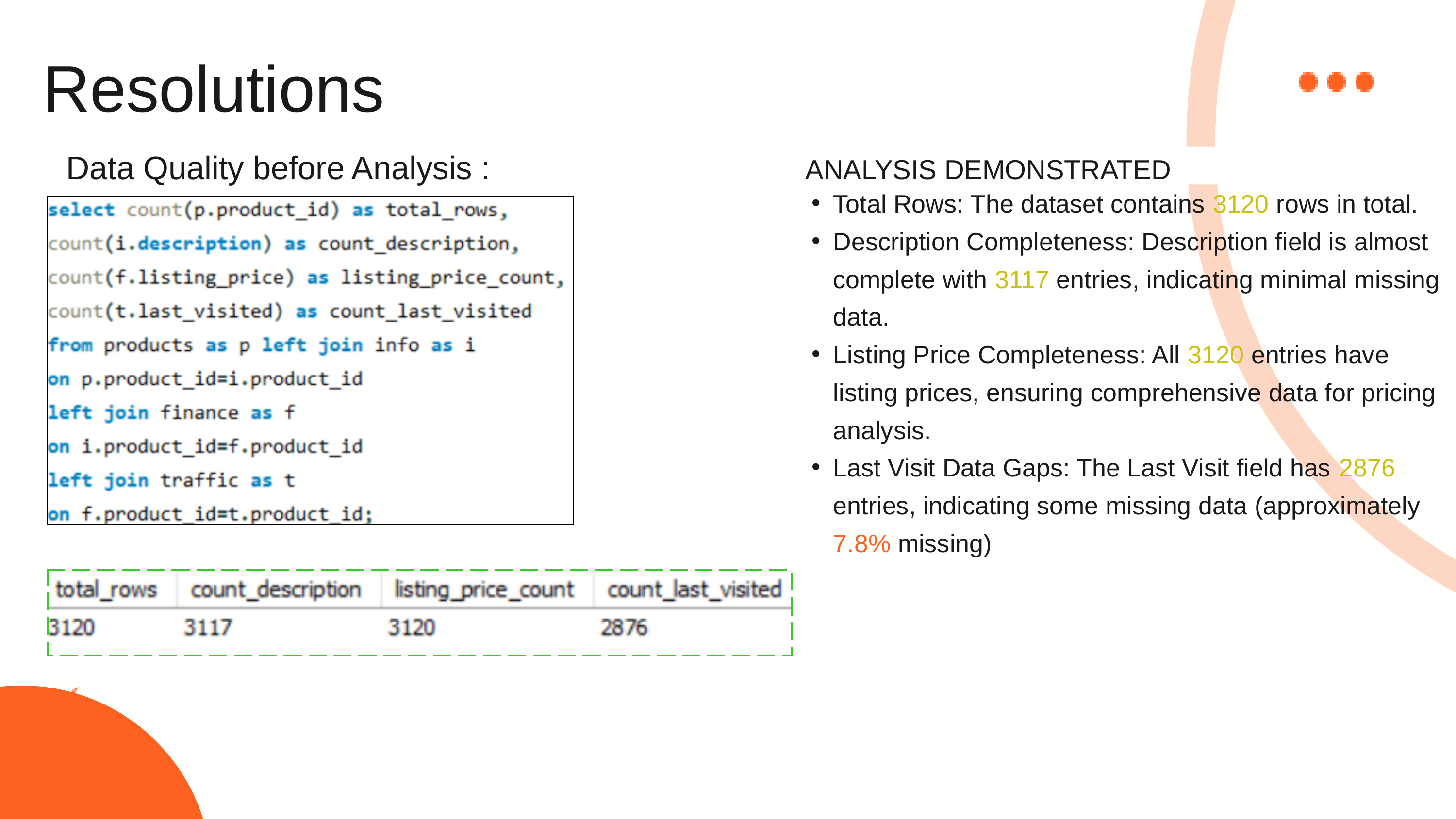

Resolutions

Data Quality before Analysis :
ANALYSIS DEMONSTRATED
Total Rows: The dataset contains 3120 rows in total.
Description Completeness: Description field is almost complete with 3117 entries, indicating minimal missing data.
Listing Price Completeness: All 3120 entries have listing prices, ensuring comprehensive data for pricing analysis.
Last Visit Data Gaps: The Last Visit field has 2876 entries, indicating some missing data (approximately 7.8% missing)